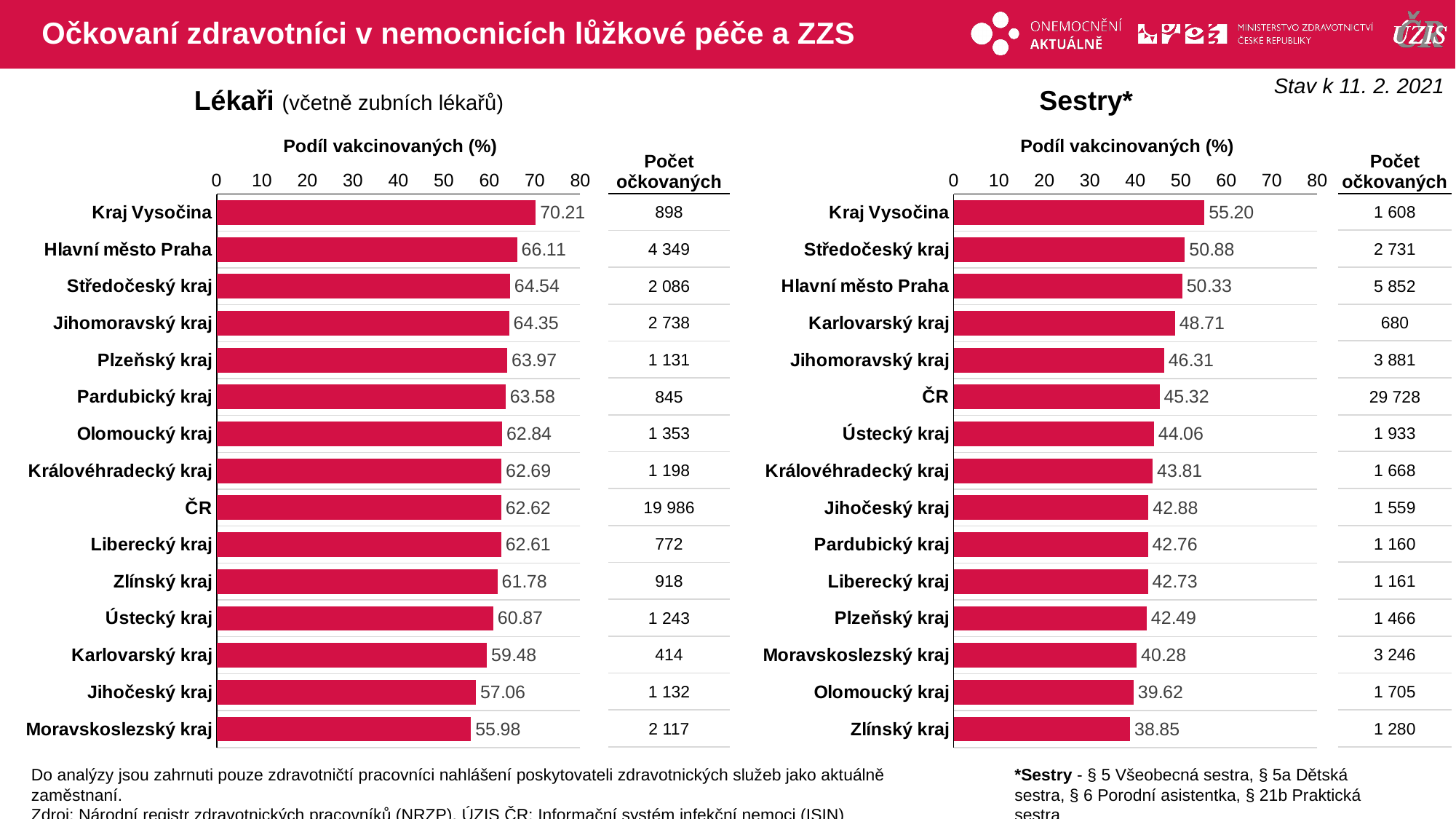

# Očkovaní zdravotníci v nemocnicích lůžkové péče a ZZS
Stav k 11. 2. 2021
Lékaři (včetně zubních lékařů)
Sestry*
Podíl vakcinovaných (%)
Podíl vakcinovaných (%)
| Počet očkovaných |
| --- |
| 1 608 |
| 2 731 |
| 5 852 |
| 680 |
| 3 881 |
| 29 728 |
| 1 933 |
| 1 668 |
| 1 559 |
| 1 160 |
| 1 161 |
| 1 466 |
| 3 246 |
| 1 705 |
| 1 280 |
| Počet očkovaných |
| --- |
| 898 |
| 4 349 |
| 2 086 |
| 2 738 |
| 1 131 |
| 845 |
| 1 353 |
| 1 198 |
| 19 986 |
| 772 |
| 918 |
| 1 243 |
| 414 |
| 1 132 |
| 2 117 |

### Chart

| Category | % |
|---|---|
| Kraj Vysočina | 70.21110242376857 |
| Hlavní město Praha | 66.11432046214655 |
| Středočeský kraj | 64.54207920792079 |
| Jihomoravský kraj | 64.34782608695652 |
| Plzeňský kraj | 63.970588235294116 |
| Pardubický kraj | 63.581640331075995 |
| Olomoucký kraj | 62.84254528564793 |
| Královéhradecký kraj | 62.689691261119826 |
| ČR | 62.62455348749765 |
| Liberecký kraj | 62.61151662611517 |
| Zlínský kraj | 61.776581426648725 |
| Ústecký kraj | 60.871694417238 |
| Karlovarský kraj | 59.48275862068966 |
| Jihočeský kraj | 57.056451612903224 |
| Moravskoslezský kraj | 55.975674246430465 |

### Chart

| Category | % |
|---|---|
| Kraj Vysočina | 55.20082389289392 |
| Středočeský kraj | 50.875558867362145 |
| Hlavní město Praha | 50.331125827814574 |
| Karlovarský kraj | 48.71060171919771 |
| Jihomoravský kraj | 46.307123254981505 |
| ČR | 45.317763990304734 |
| Ústecký kraj | 44.062001367677226 |
| Královéhradecký kraj | 43.8140267927502 |
| Jihočeský kraj | 42.876787678767876 |
| Pardubický kraj | 42.7570954662735 |
| Liberecký kraj | 42.73095325726904 |
| Plzeňský kraj | 42.492753623188406 |
| Moravskoslezský kraj | 40.27795011788063 |
| Olomoucký kraj | 39.62351847548222 |
| Zlínský kraj | 38.846737481031866 |
Do analýzy jsou zahrnuti pouze zdravotničtí pracovníci nahlášení poskytovateli zdravotnických služeb jako aktuálně zaměstnaní.
Zdroj: Národní registr zdravotnických pracovníků (NRZP), ÚZIS ČR; Informační systém infekční nemoci (ISIN)
*Sestry - § 5 Všeobecná sestra, § 5a Dětská sestra, § 6 Porodní asistentka, § 21b Praktická sestra